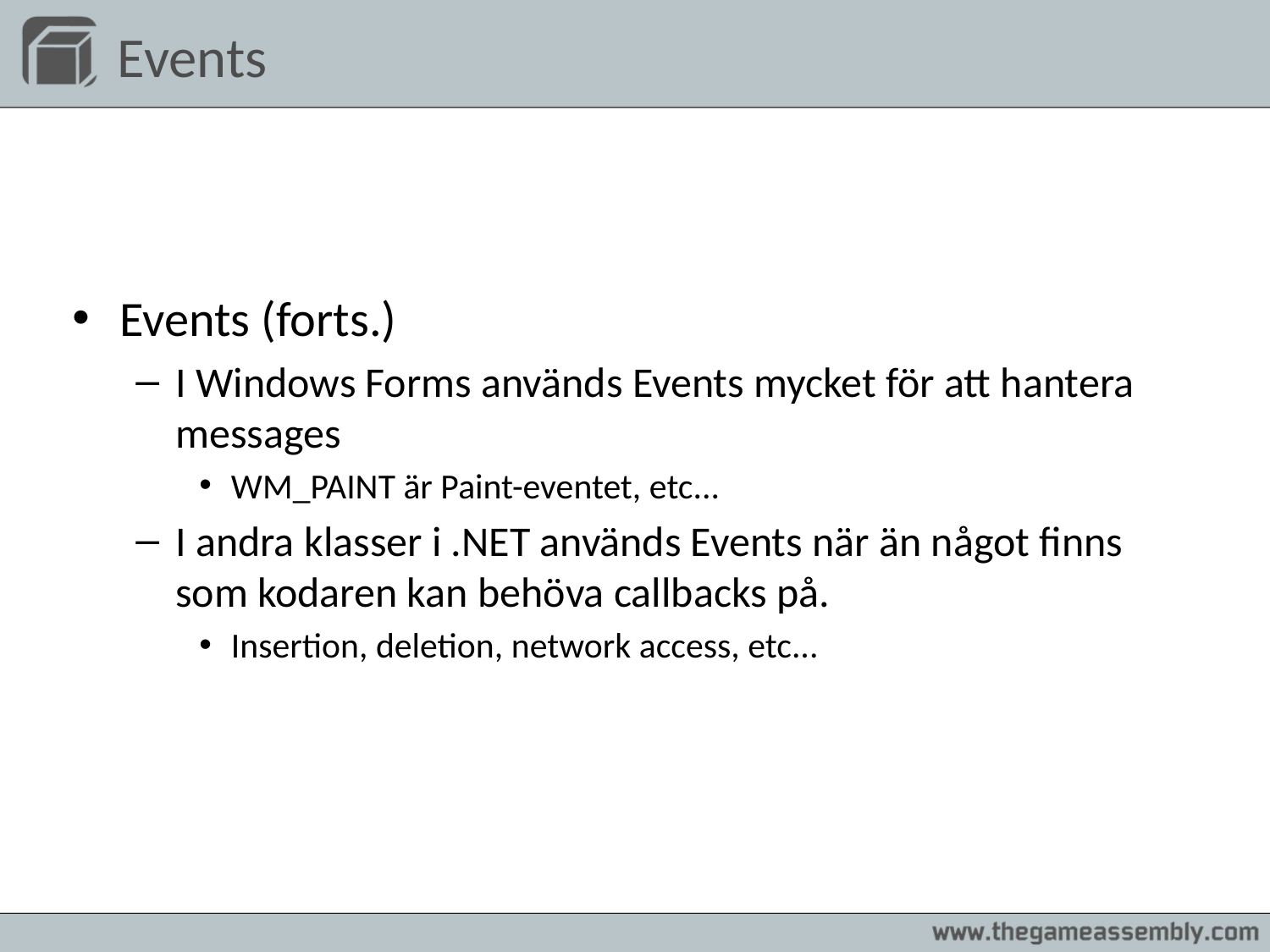

# Events
Events (forts.)
I Windows Forms används Events mycket för att hantera messages
WM_PAINT är Paint-eventet, etc...
I andra klasser i .NET används Events när än något finns som kodaren kan behöva callbacks på.
Insertion, deletion, network access, etc...